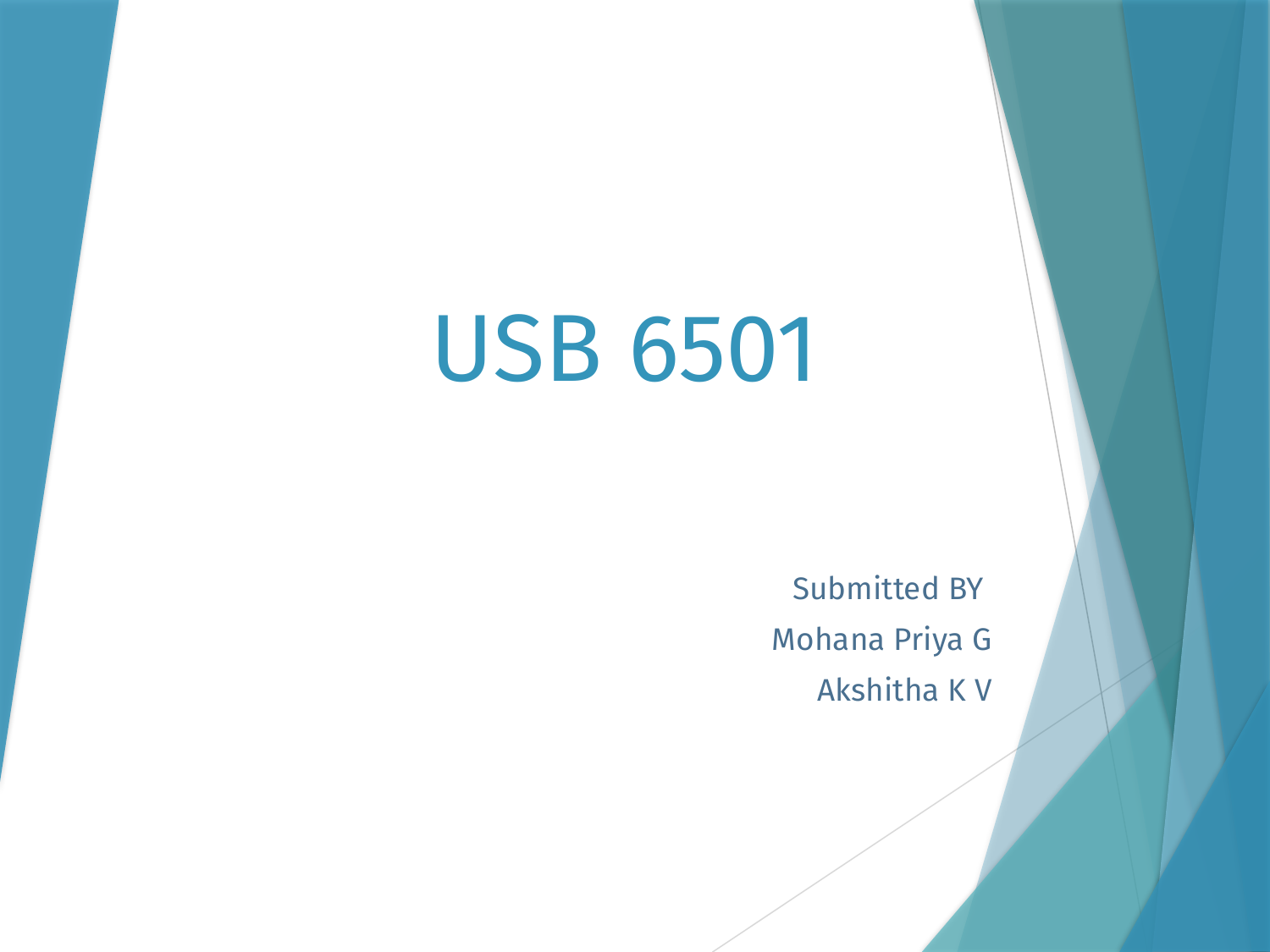

# USB 6501
Submitted BY
Mohana Priya G
Akshitha K V